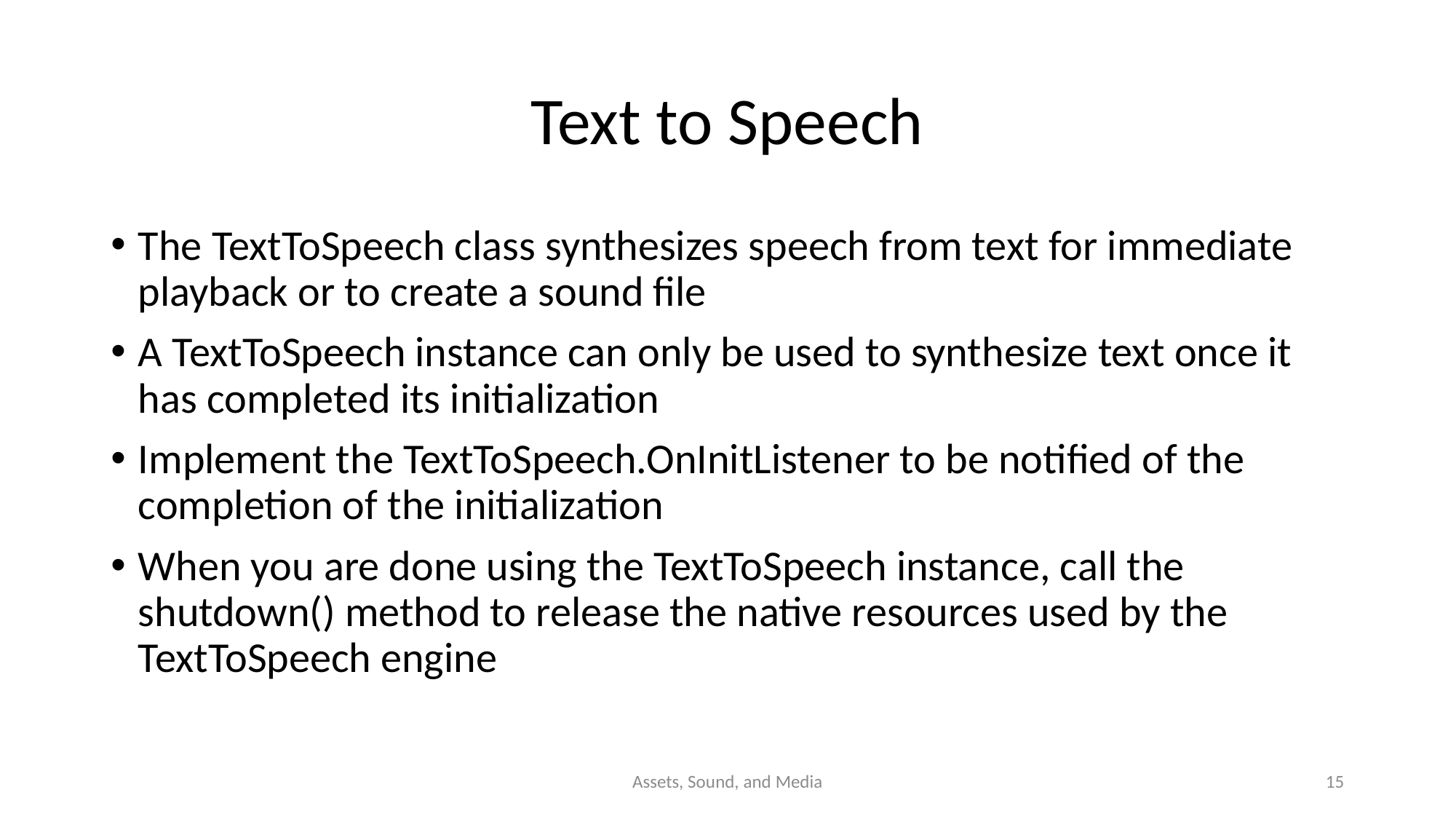

# Text to Speech
The TextToSpeech class synthesizes speech from text for immediate playback or to create a sound file
A TextToSpeech instance can only be used to synthesize text once it has completed its initialization
Implement the TextToSpeech.OnInitListener to be notified of the completion of the initialization
When you are done using the TextToSpeech instance, call the shutdown() method to release the native resources used by the TextToSpeech engine
Assets, Sound, and Media
15